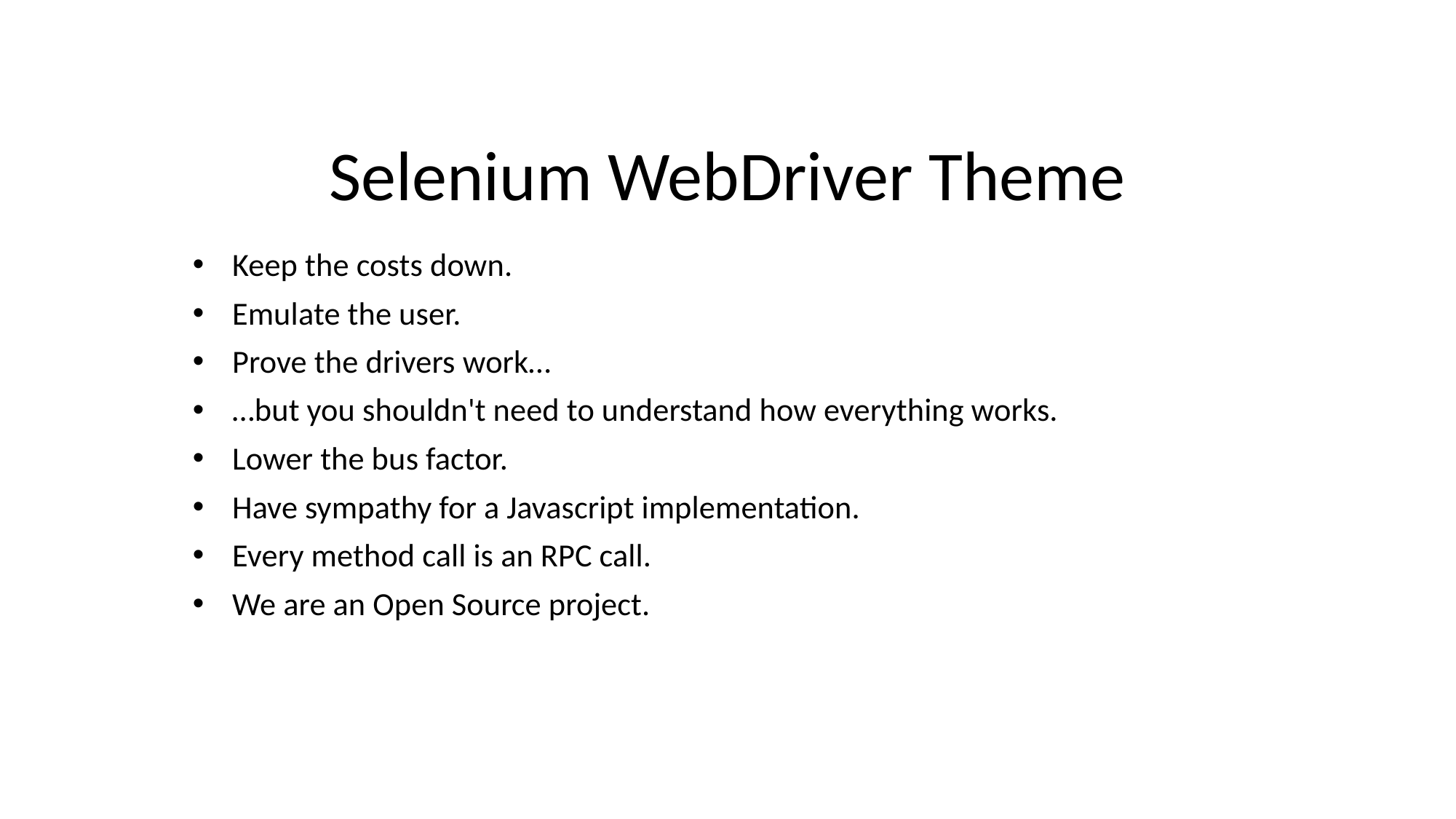

# Selenium WebDriver Theme
Keep the costs down.
Emulate the user.
Prove the drivers work…
…but you shouldn't need to understand how everything works.
Lower the bus factor.
Have sympathy for a Javascript implementation.
Every method call is an RPC call.
We are an Open Source project.